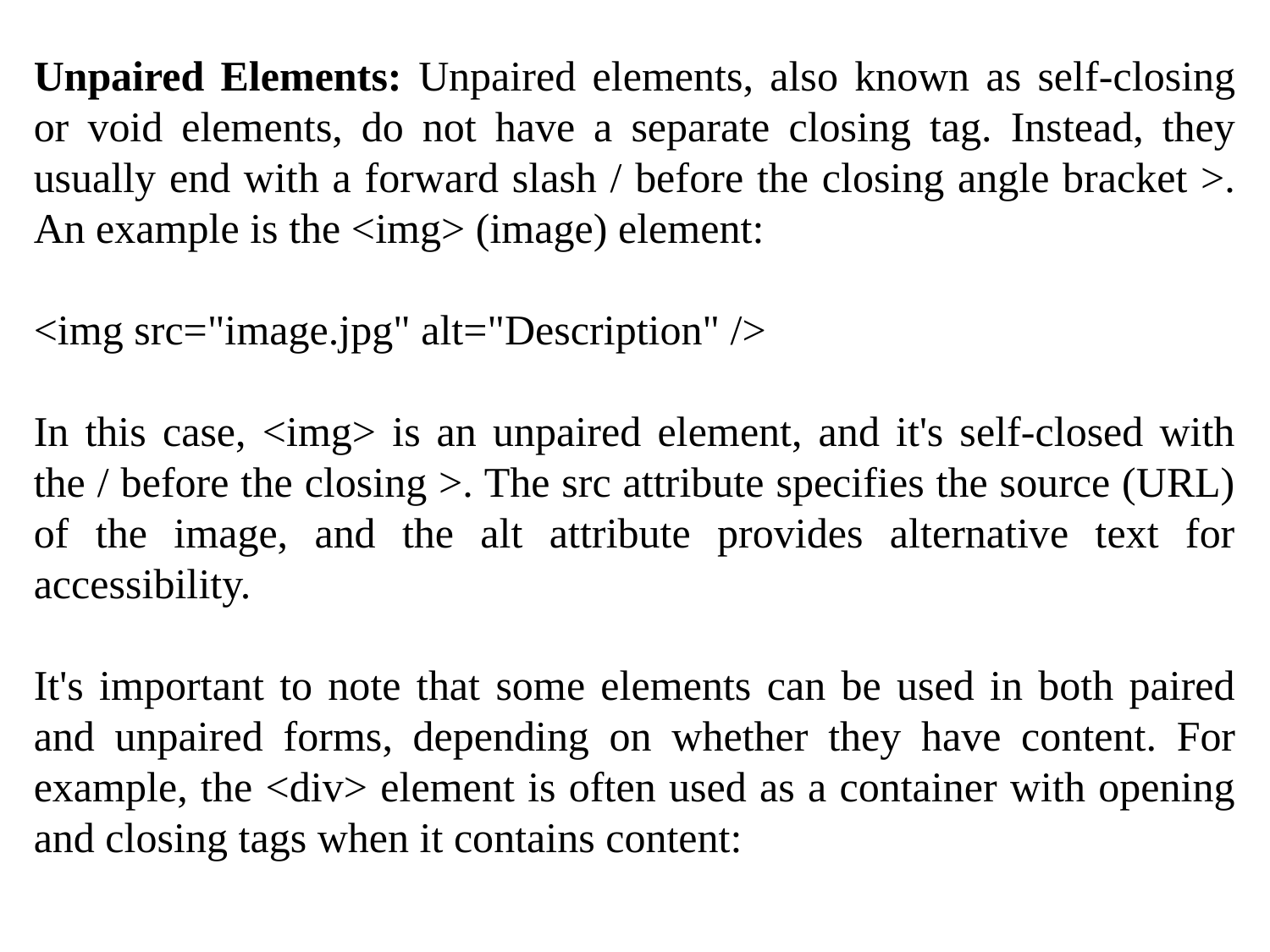

Unpaired Elements: Unpaired elements, also known as self-closing or void elements, do not have a separate closing tag. Instead, they usually end with a forward slash / before the closing angle bracket >. An example is the <img> (image) element:

<img src="image.jpg" alt="Description" />

In this case, <img> is an unpaired element, and it's self-closed with the / before the closing >. The src attribute specifies the source (URL) of the image, and the alt attribute provides alternative text for accessibility.

It's important to note that some elements can be used in both paired and unpaired forms, depending on whether they have content. For example, the <div> element is often used as a container with opening and closing tags when it contains content: